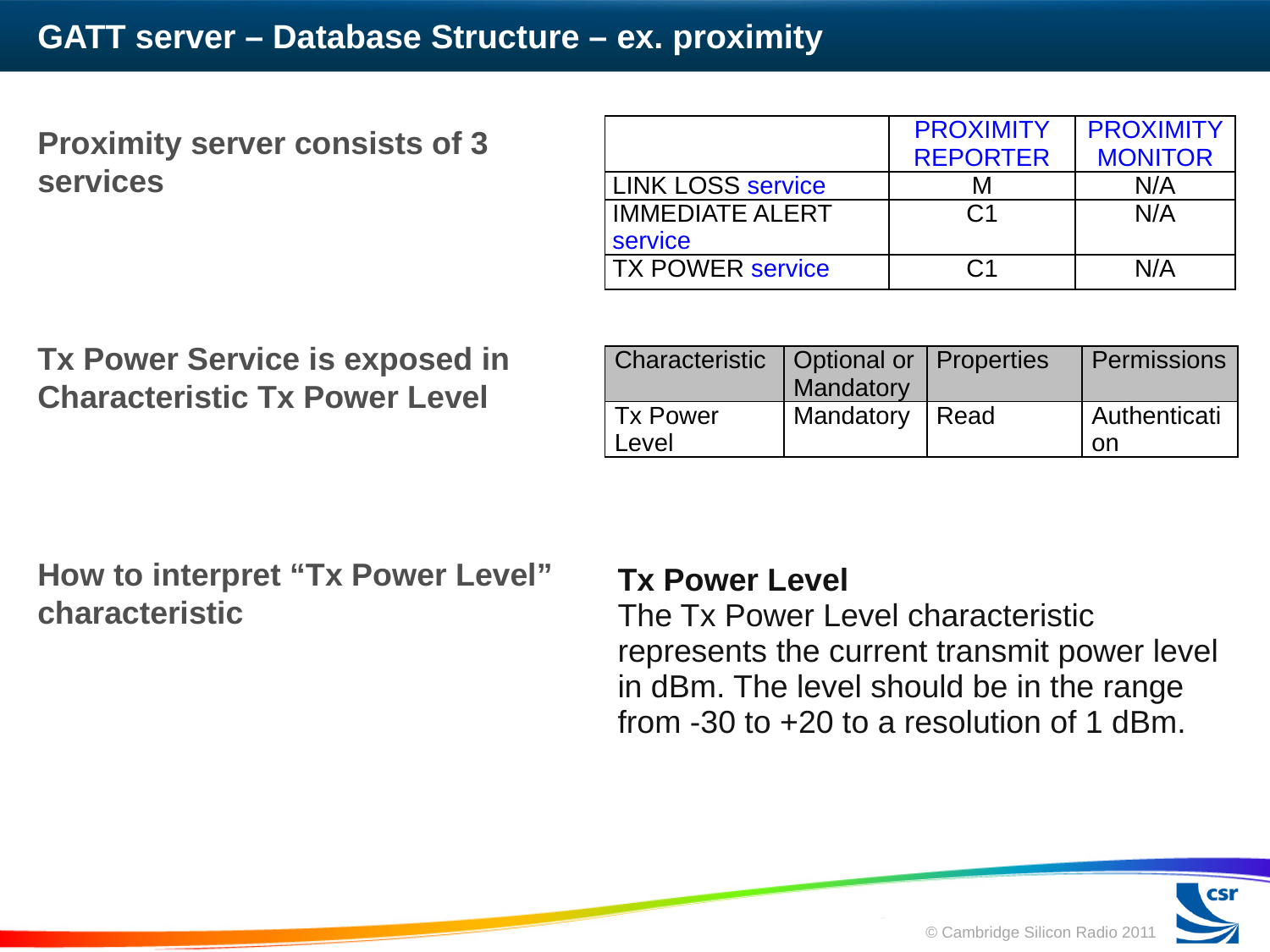

# GATT server – Database Structure – ex. proximity
|  | Proximity Reporter | Proximity Monitor |
| --- | --- | --- |
| Link Loss service | M | N/A |
| Immediate Alert service | C1 | N/A |
| Tx Power service | C1 | N/A |
Proximity server consists of 3 services

Tx Power Service is exposed in  Characteristic Tx Power Level

How to interpret “Tx Power Level” characteristic
| Characteristic | Optional or Mandatory | Properties | Permissions |
| --- | --- | --- | --- |
| Tx Power Level | Mandatory | Read | Authentication |
Tx Power Level
The Tx Power Level characteristic represents the current transmit power level in dBm. The level should be in the range from -30 to +20 to a resolution of 1 dBm.